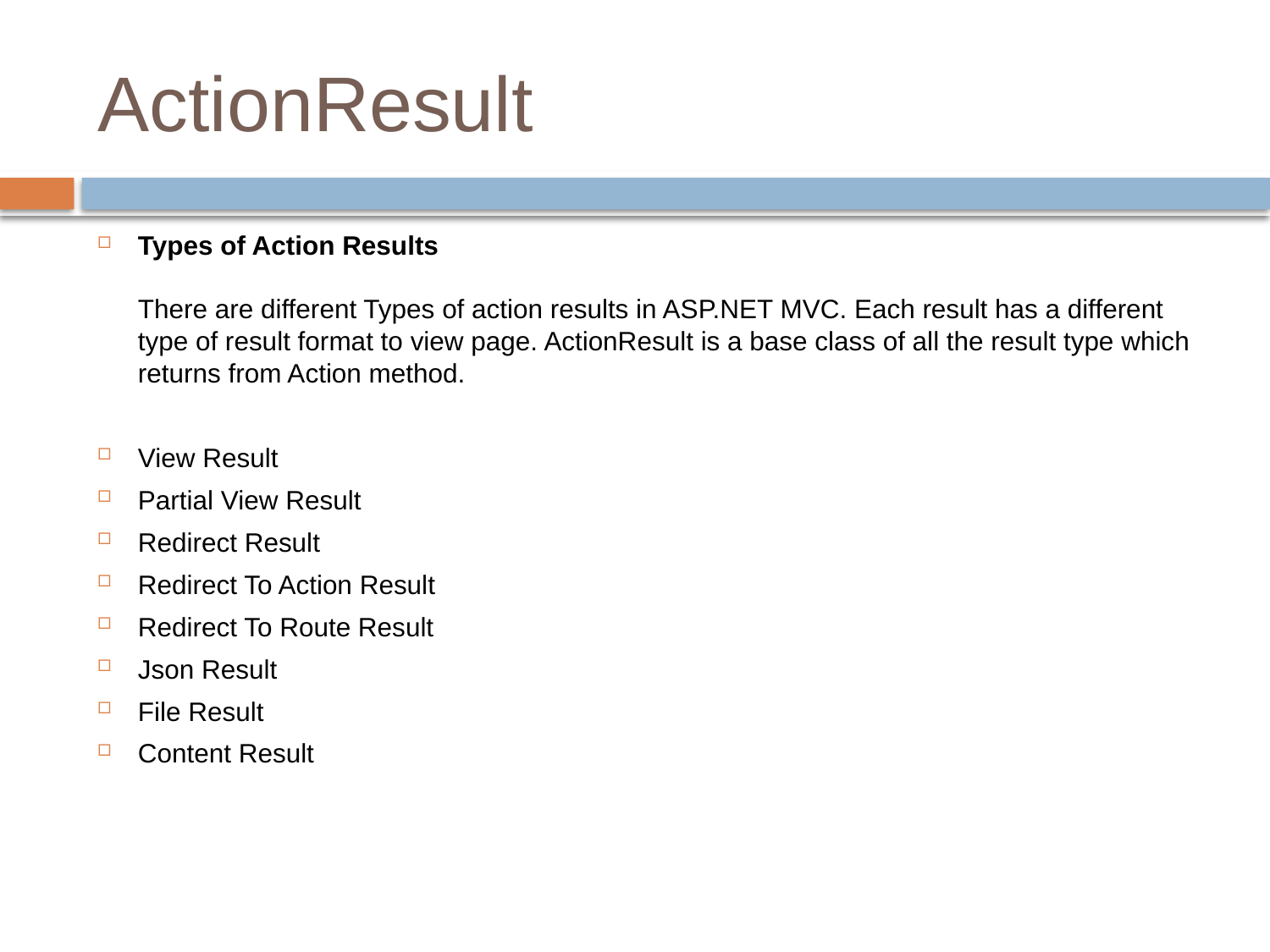

# ActionResult
Types of Action Results
There are different Types of action results in ASP.NET MVC. Each result has a different type of result format to view page. ActionResult is a base class of all the result type which returns from Action method.

View Result
Partial View Result
Redirect Result
Redirect To Action Result
Redirect To Route Result
Json Result
File Result
Content Result